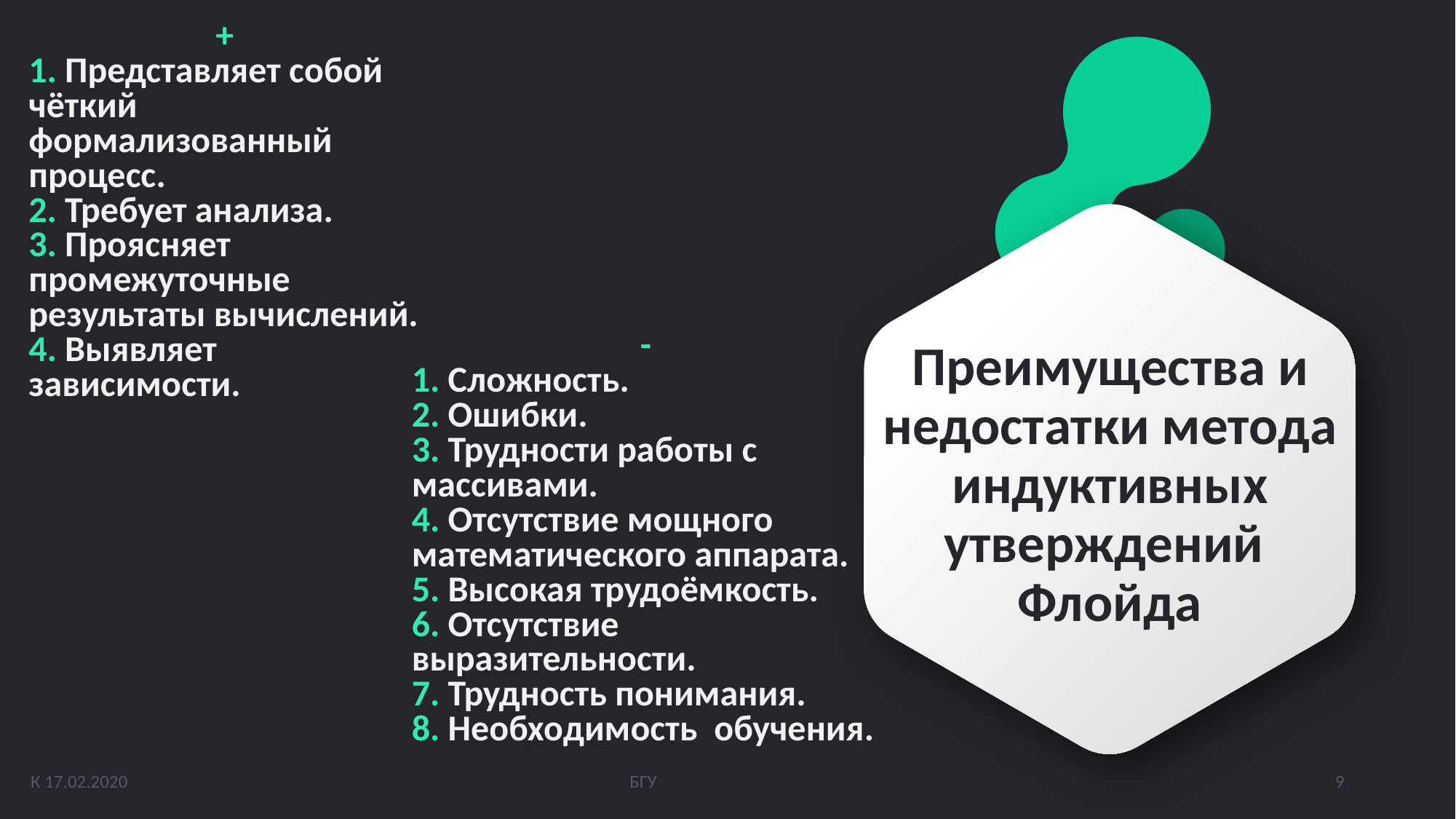

+
1. Представляет собой чёткий формализованный процесс.
2. Требует анализа.
3. Проясняет промежуточные результаты вычислений. 4. Выявляет зависимости.
# Преимущества и недостатки метода индуктивных утверждений Флойда
-
1. Сложность.
2. Ошибки.
3. Трудности работы с массивами.
4. Отсутствие мощного математического аппарата.
5. Высокая трудоёмкость.
6. Отсутствие выразительности.
7. Трудность понимания.
8. Необходимость  обучения.
К 17.02.2020
БГУ
9